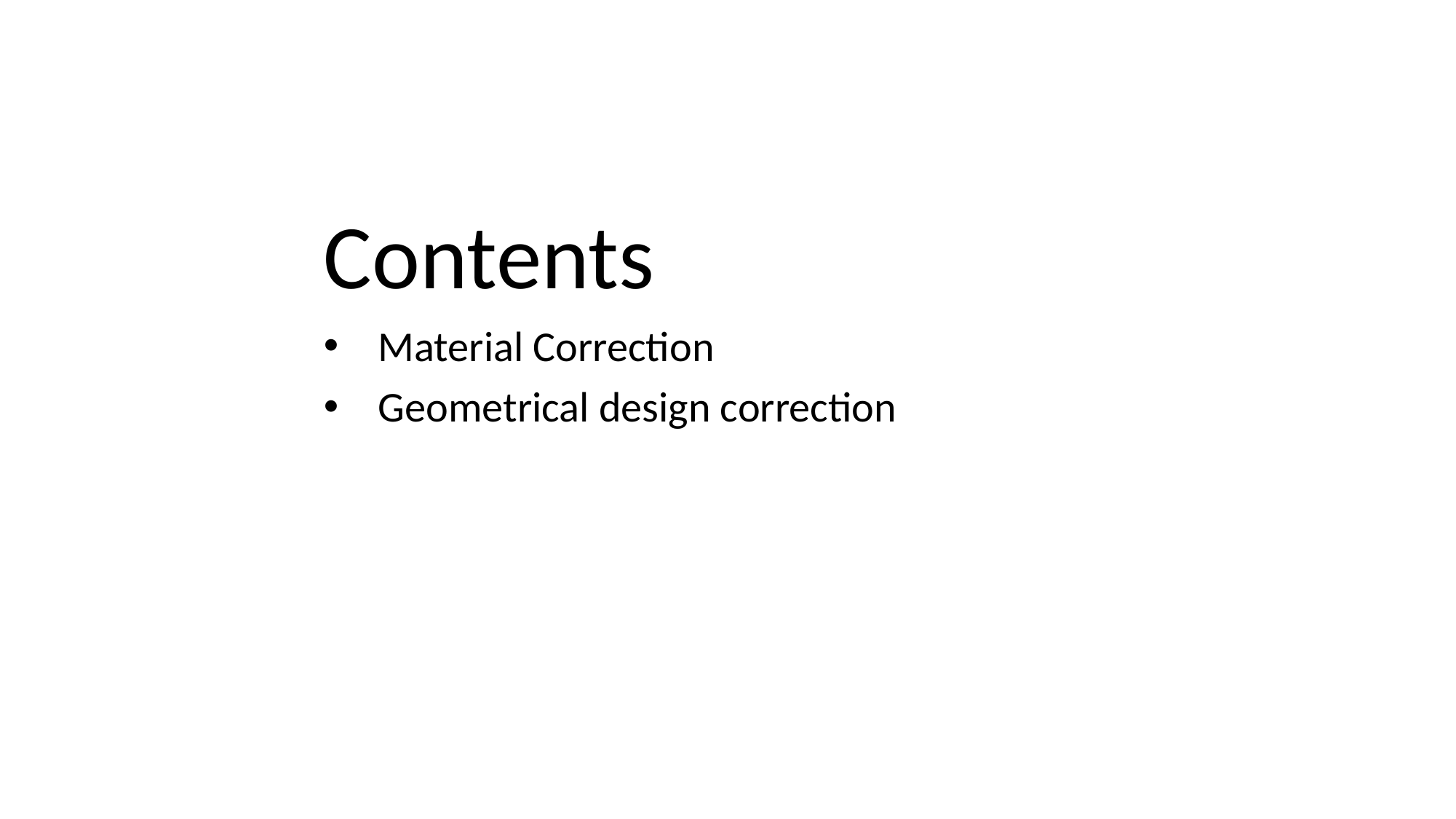

# Contents
Material Correction
Geometrical design correction